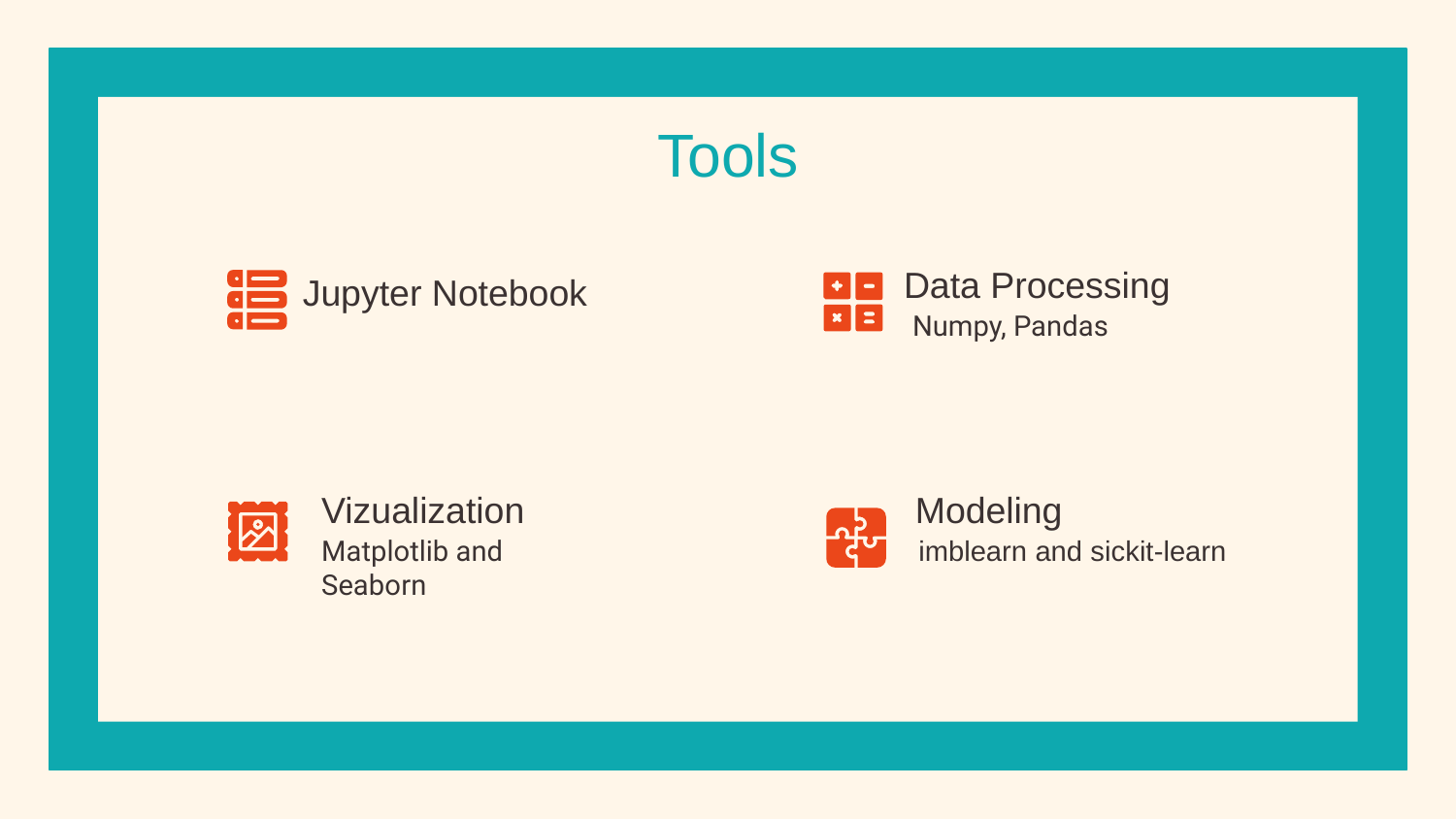

# Tools
Data Processing
Jupyter Notebook

Numpy, Pandas
Vizualization
Modeling

Matplotlib and Seaborn
imblearn and sickit-learn